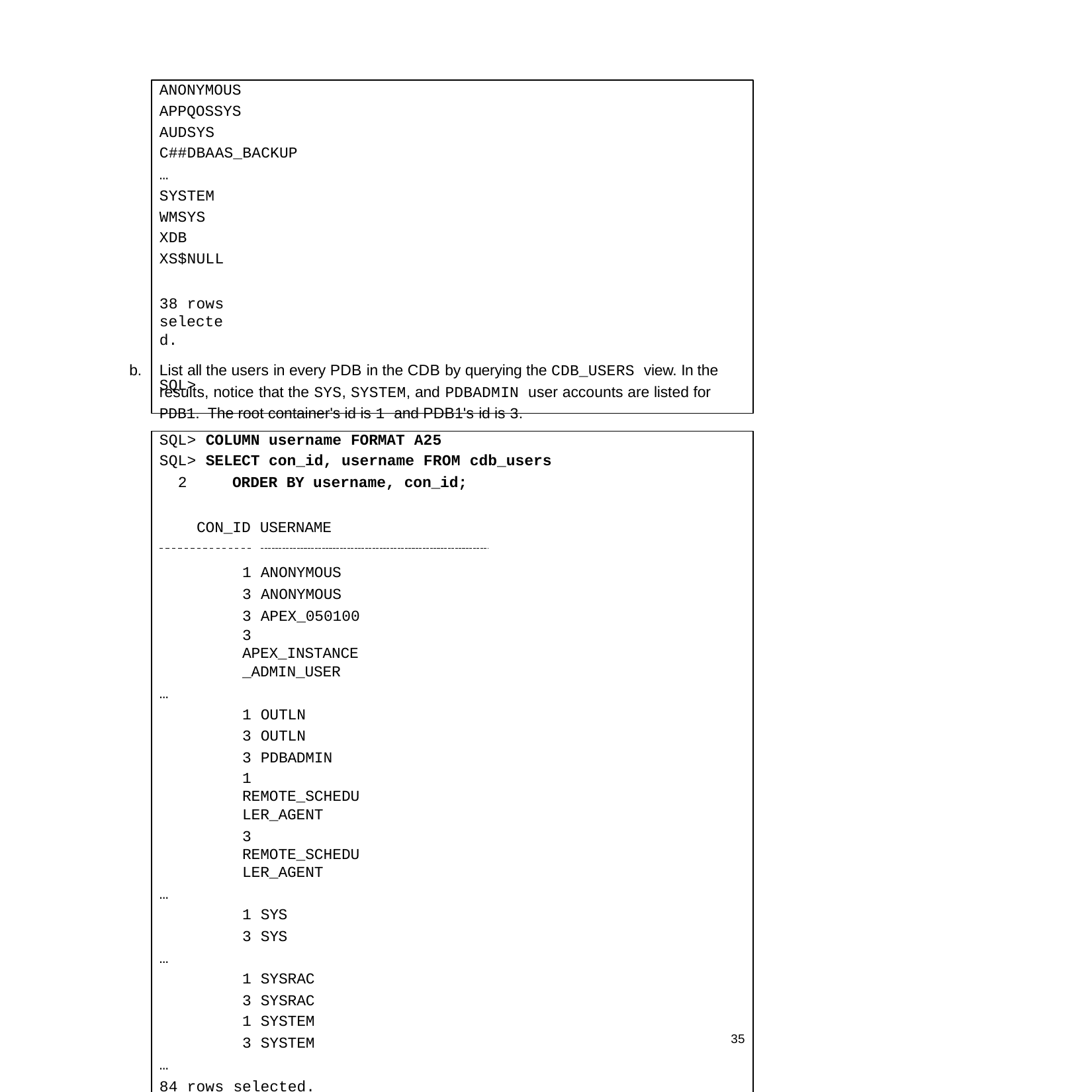

ANONYMOUS
APPQOSSYS
AUDSYS  C##DBAAS_BACKUP
…  SYSTEM  WMSYS  XDB  XS$NULL

38 rows selected.

SQL>
b.	List all the users in every PDB in the CDB by querying the CDB_USERS view. In the  results, notice that the SYS, SYSTEM, and PDBADMIN user accounts are listed for PDB1.  The root container's id is 1 and PDB1's id is 3.
SQL> COLUMN username FORMAT A25
SQL> SELECT con_id, username FROM cdb_users
2	ORDER BY username, con_id;

CON_ID USERNAME

1 ANONYMOUS
3 ANONYMOUS  3 APEX_050100
3 APEX_INSTANCE_ADMIN_USER
…
1 OUTLN
3 OUTLN
3 PDBADMIN
1 REMOTE_SCHEDULER_AGENT
3 REMOTE_SCHEDULER_AGENT
…
1 SYS
3 SYS
…
1 SYSRAC
3 SYSRAC
1 SYSTEM
3 SYSTEM
…
84 rows selected.

35